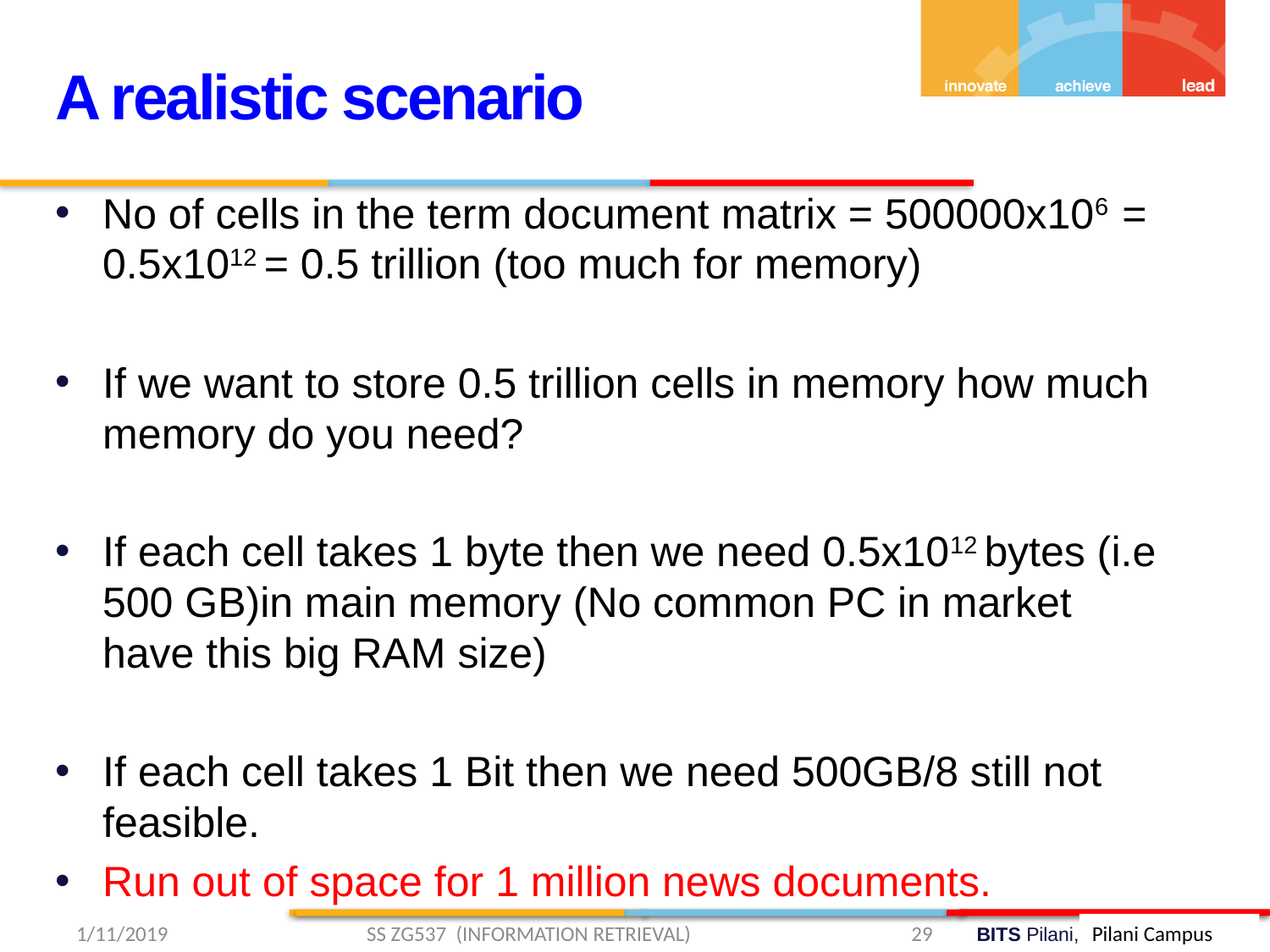

A realistic scenario
No of cells in the term document matrix = 500000x106  = 0.5x1012 = 0.5 trillion (too much for memory)

If we want to store 0.5 trillion cells in memory how much memory do you need?

If each cell takes 1 byte then we need 0.5x1012 bytes (i.e 500 GB)in main memory (No common PC in market have this big RAM size)

If each cell takes 1 Bit then we need 500GB/8 still not feasible.
Run out of space for 1 million news documents.

1/11/2019                                         SS ZG537  (INFORMATION RETRIEVAL)                                             29
Pilani Campus